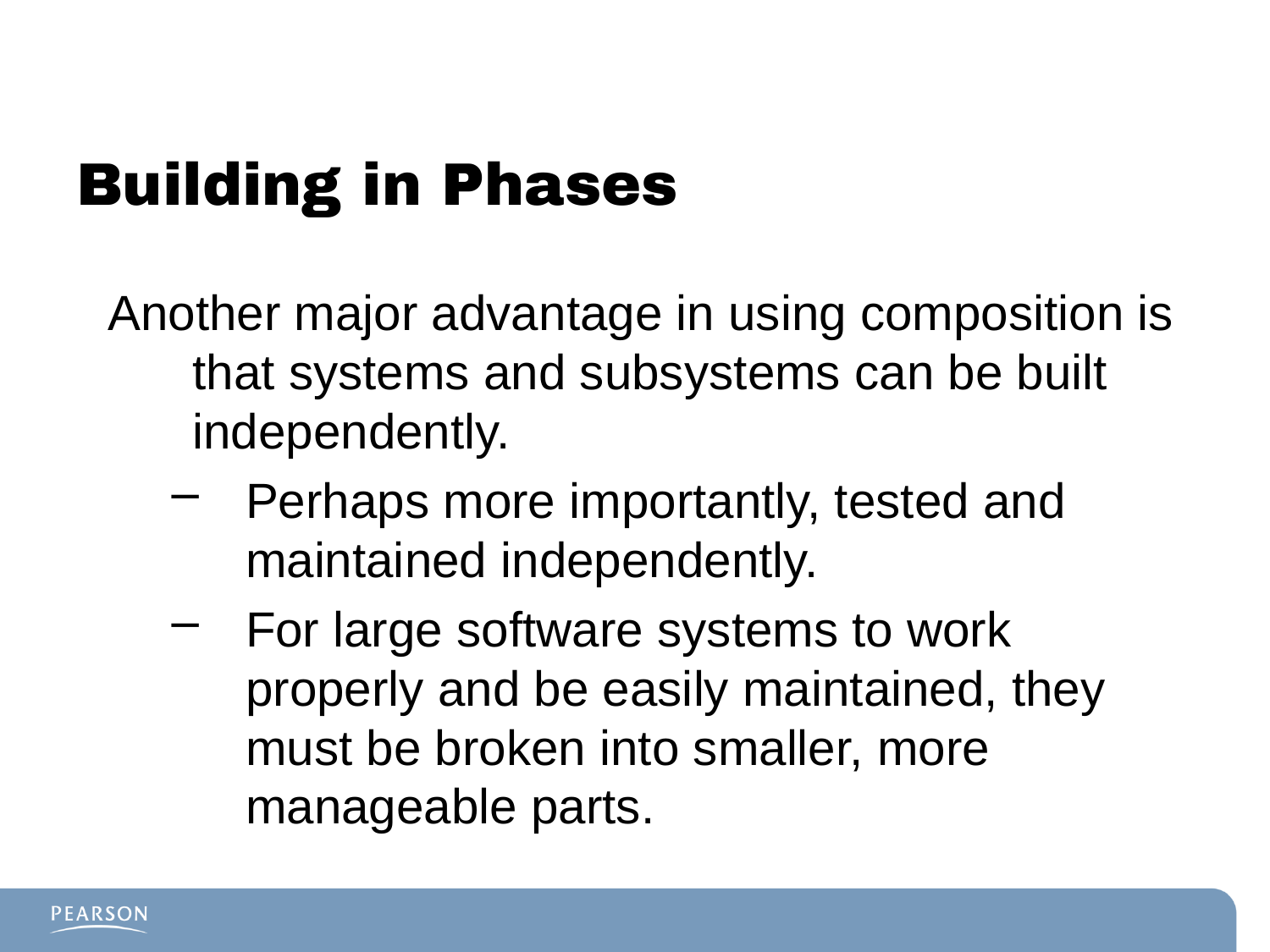

# Building in Phases
Another major advantage in using composition is that systems and subsystems can be built independently.
Perhaps more importantly, tested and maintained independently.
For large software systems to work properly and be easily maintained, they must be broken into smaller, more manageable parts.